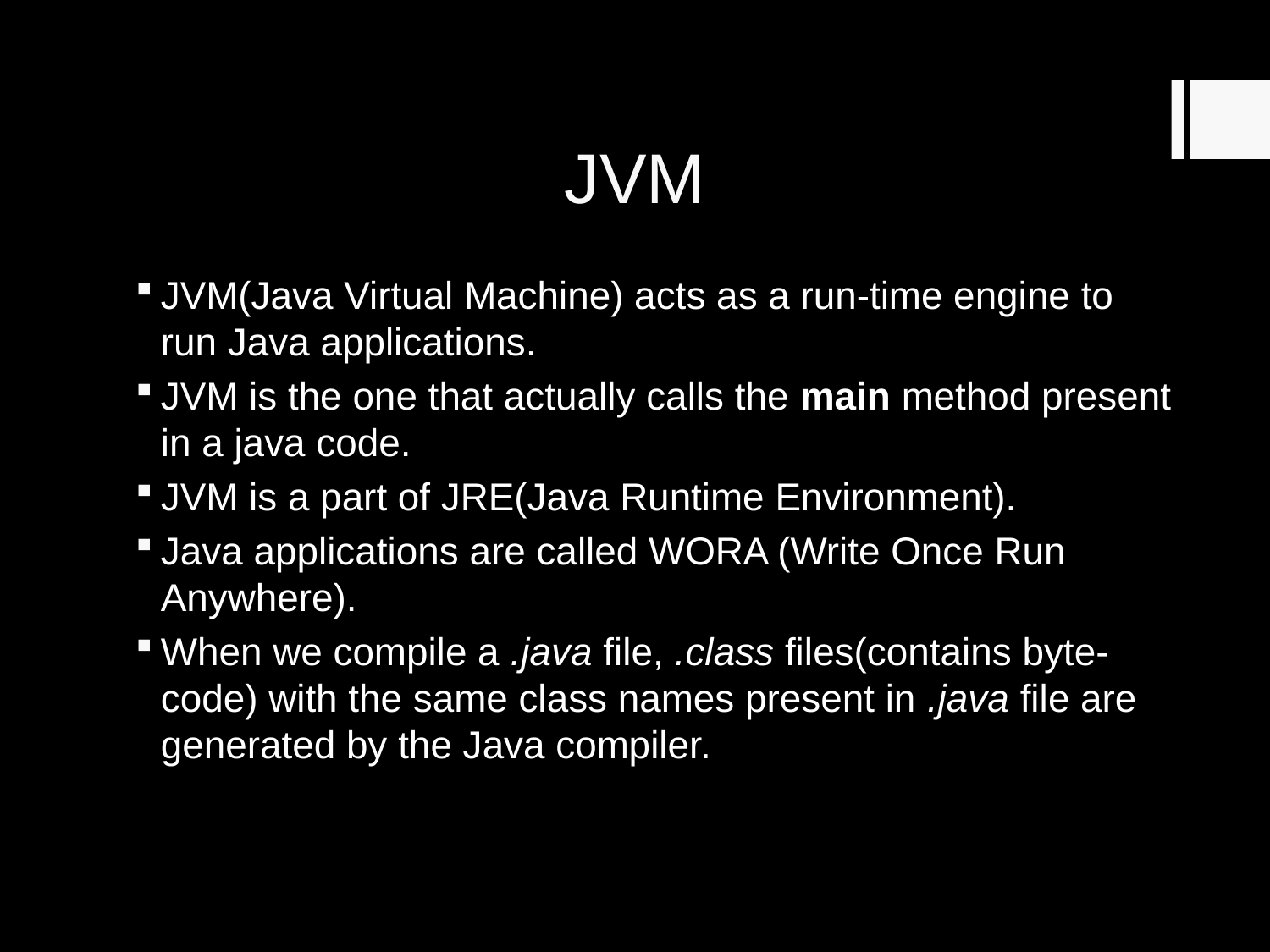

# JVM
JVM(Java Virtual Machine) acts as a run-time engine to run Java applications.
JVM is the one that actually calls the main method present in a java code.
JVM is a part of JRE(Java Runtime Environment).
Java applications are called WORA (Write Once Run Anywhere).
When we compile a .java file, .class files(contains byte-code) with the same class names present in .java file are generated by the Java compiler.